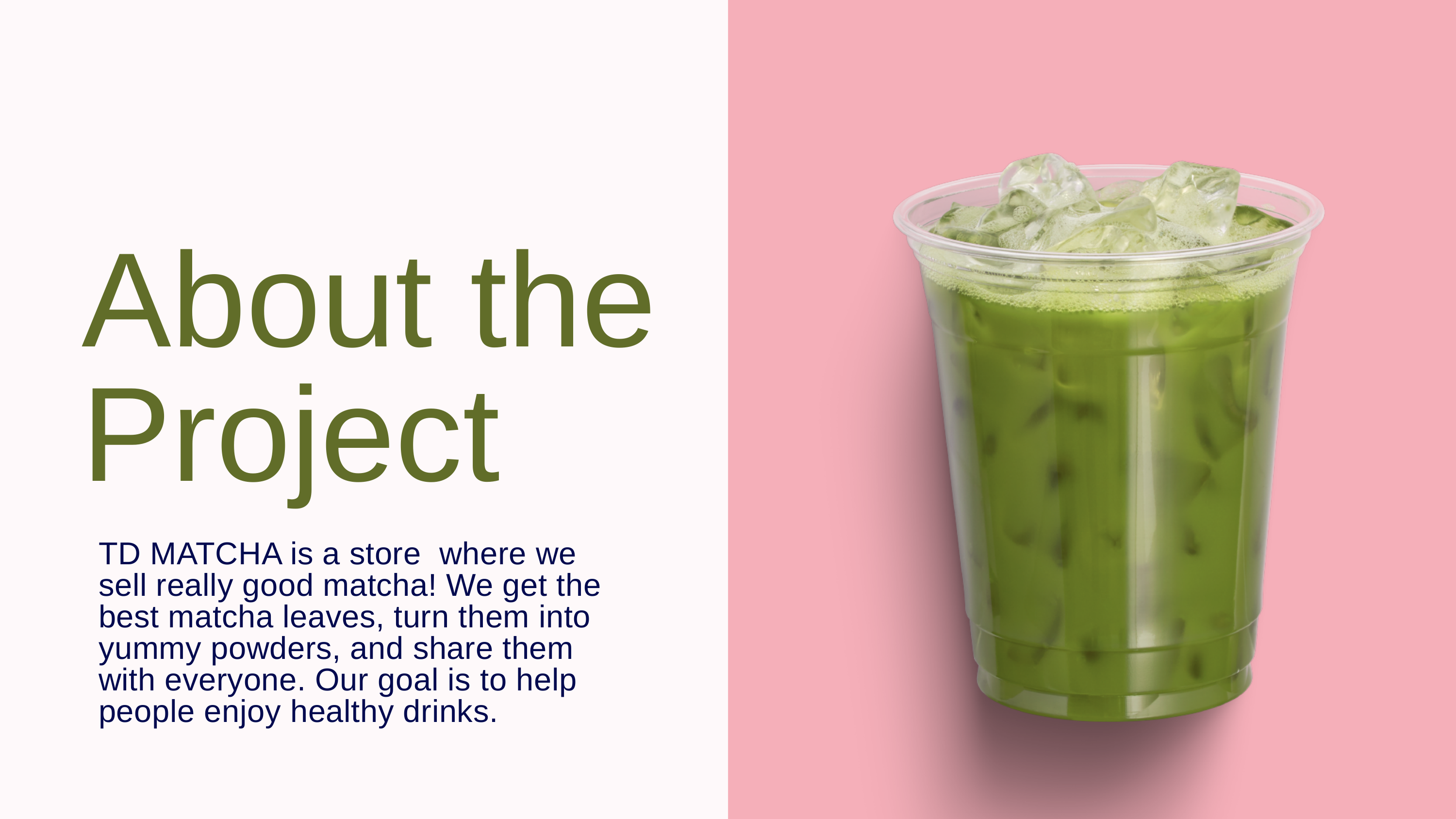

About the Project

TD MATCHA is a store  where we sell really good matcha! We get the best matcha leaves, turn them into yummy powders, and share them with everyone. Our goal is to help people enjoy healthy drinks.